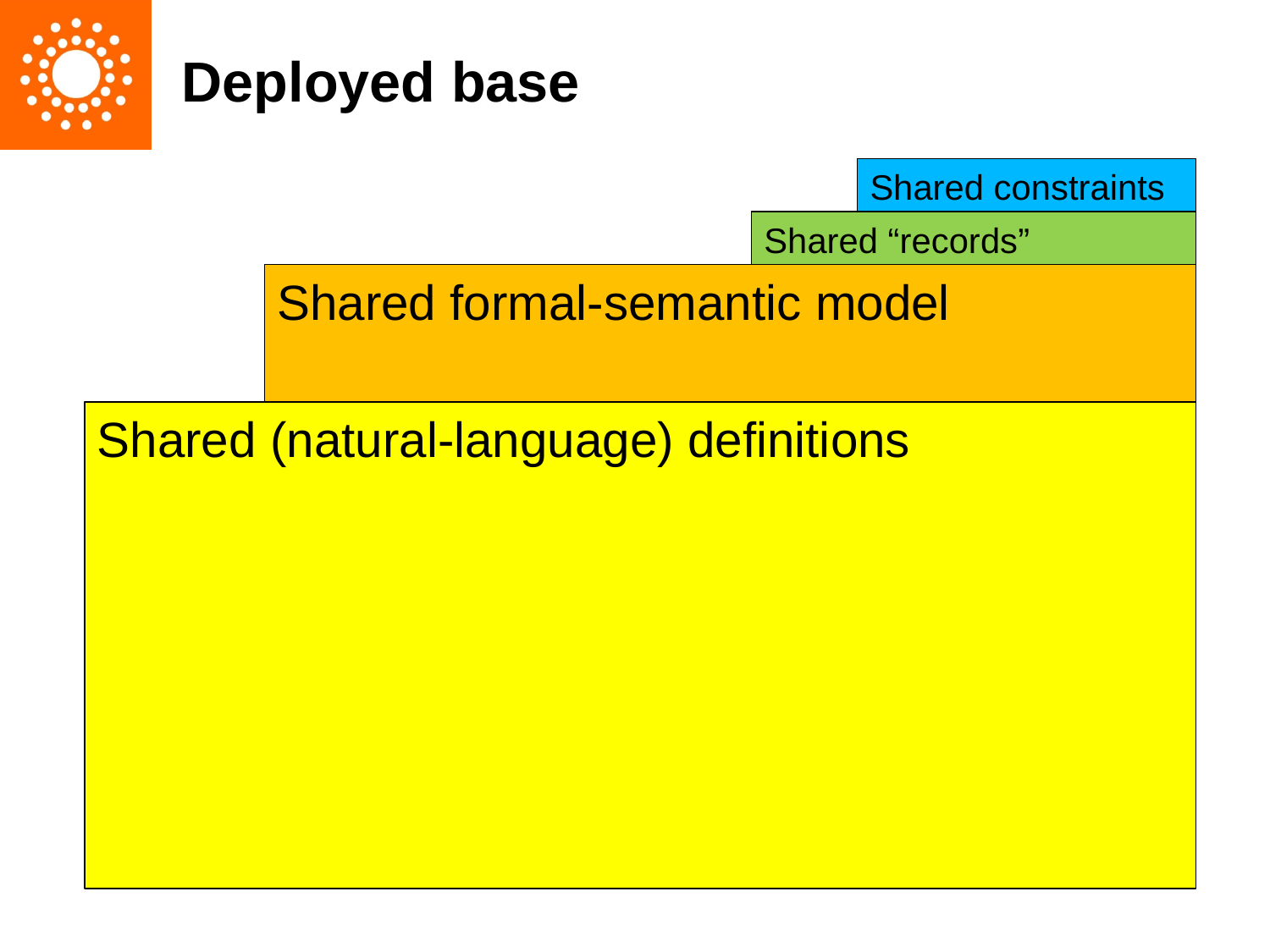

# Deployed base
Shared constraints
Shared “records”
Shared formal-semantic model
Shared (natural-language) definitions